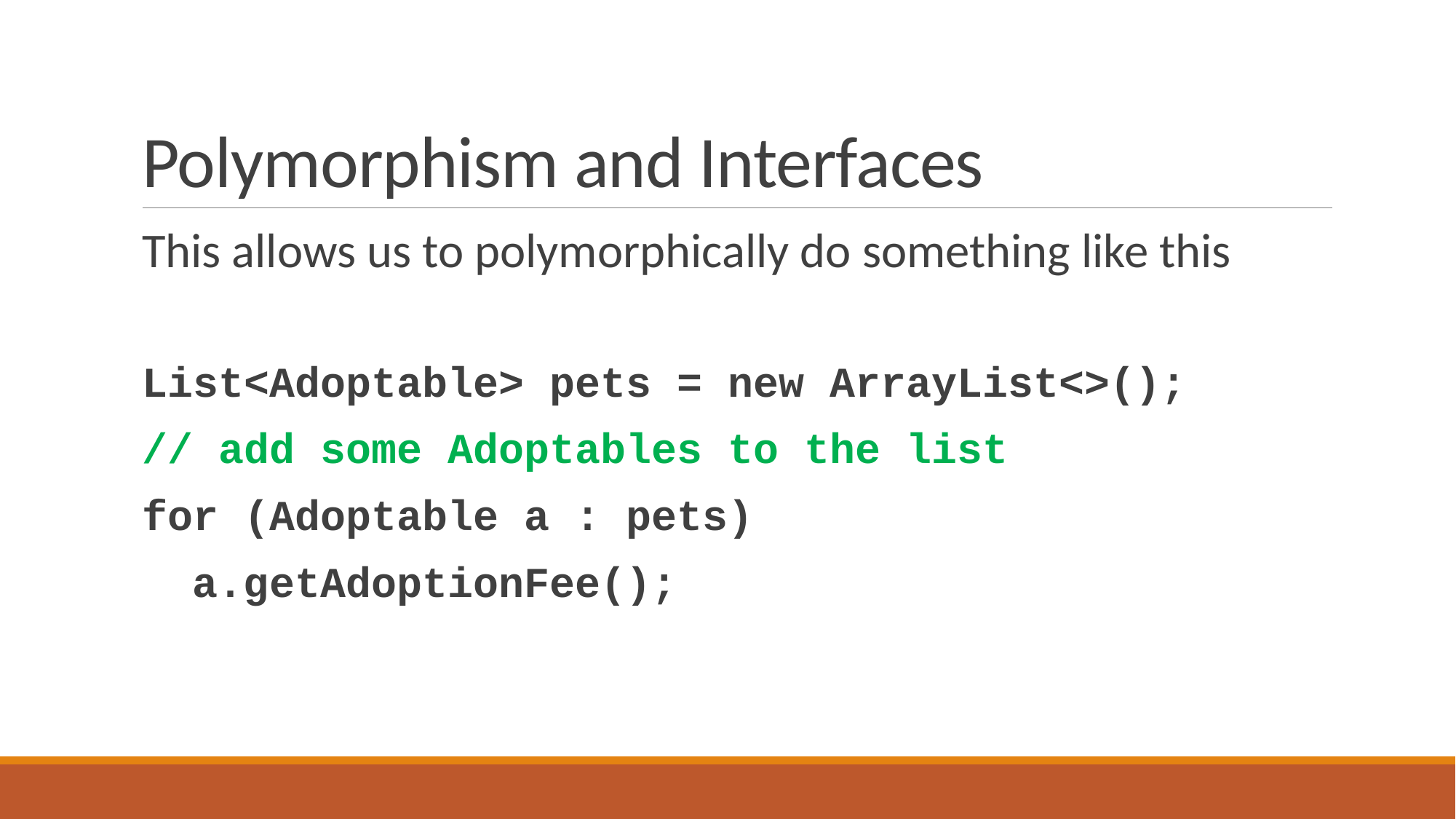

# Polymorphism and Interfaces
This allows us to polymorphically do something like this

List<Adoptable> pets = new ArrayList<>();
// add some Adoptables to the list
for (Adoptable a : pets)
  a.getAdoptionFee();